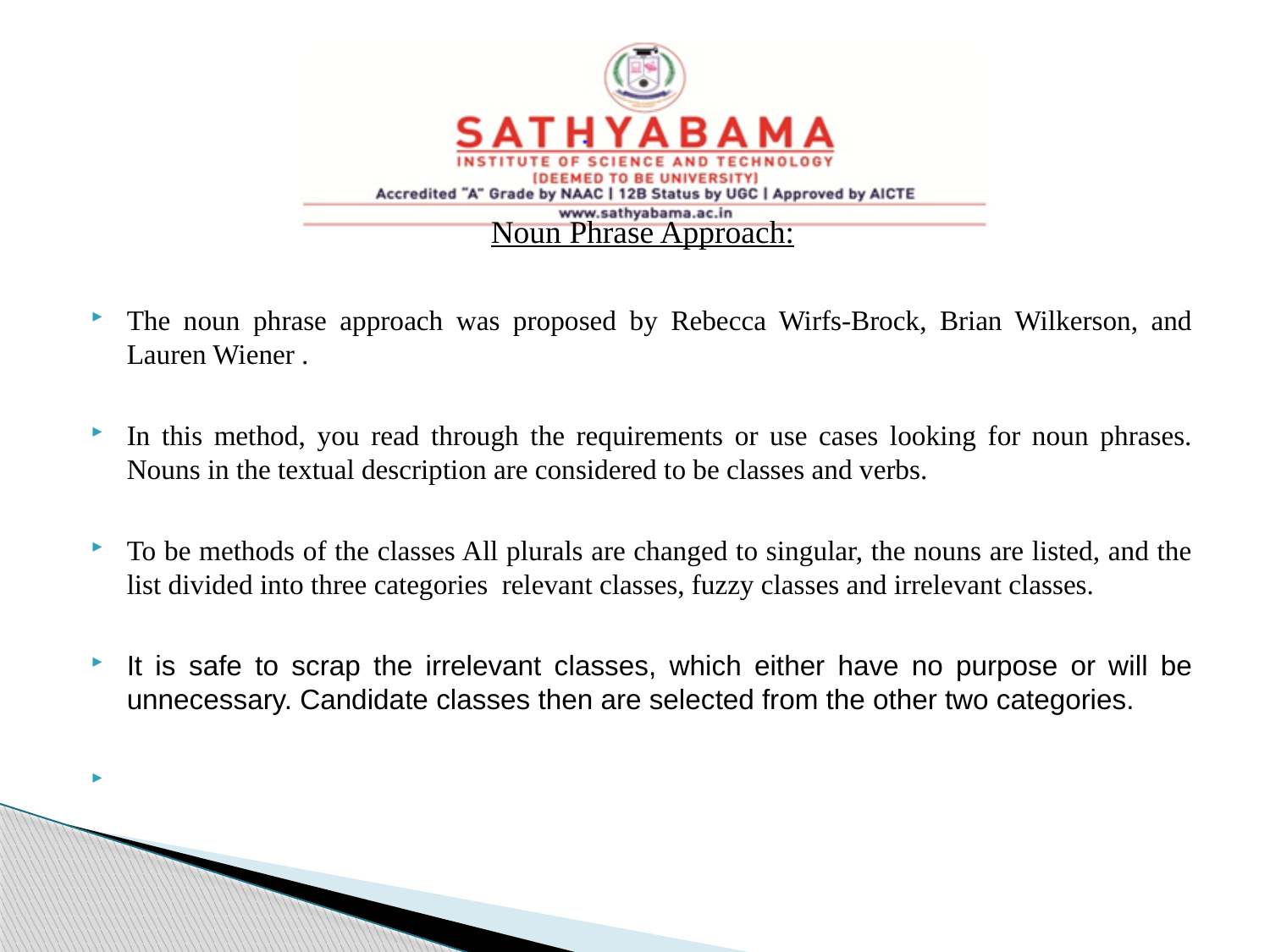

Noun Phrase Approach:

The noun phrase approach was proposed by Rebecca Wirfs-Brock, Brian Wilkerson, and Lauren Wiener .

In this method, you read through the requirements or use cases looking for noun phrases. Nouns in the textual description are considered to be classes and verbs.

To be methods of the classes All plurals are changed to singular, the nouns are listed, and the list divided into three categories  relevant classes, fuzzy classes and irrelevant classes.

It is safe to scrap the irrelevant classes, which either have no purpose or will be unnecessary. Candidate classes then are selected from the other two categories.